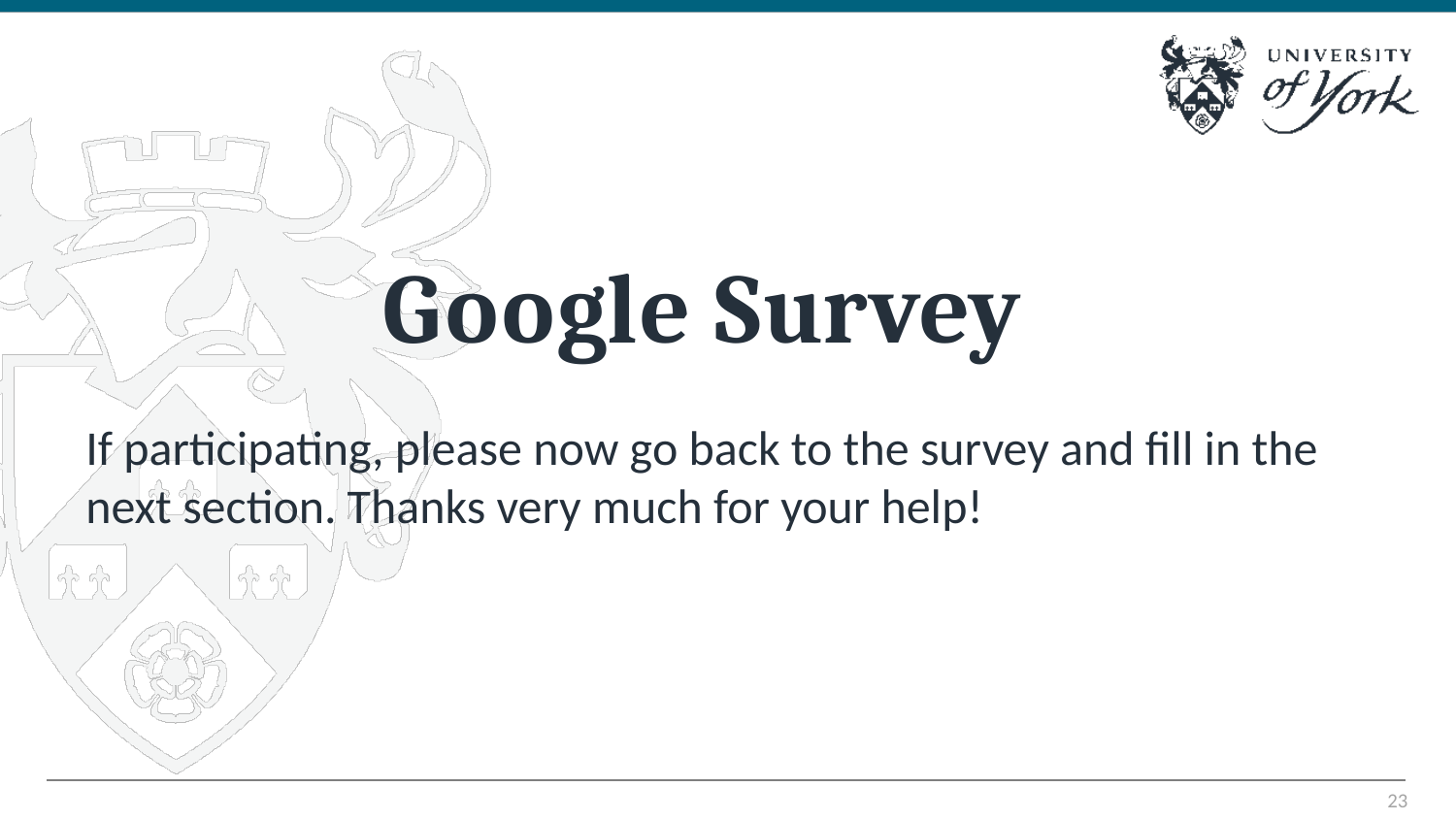

# Google Survey
If participating, please now go back to the survey and fill in the next section. Thanks very much for your help!